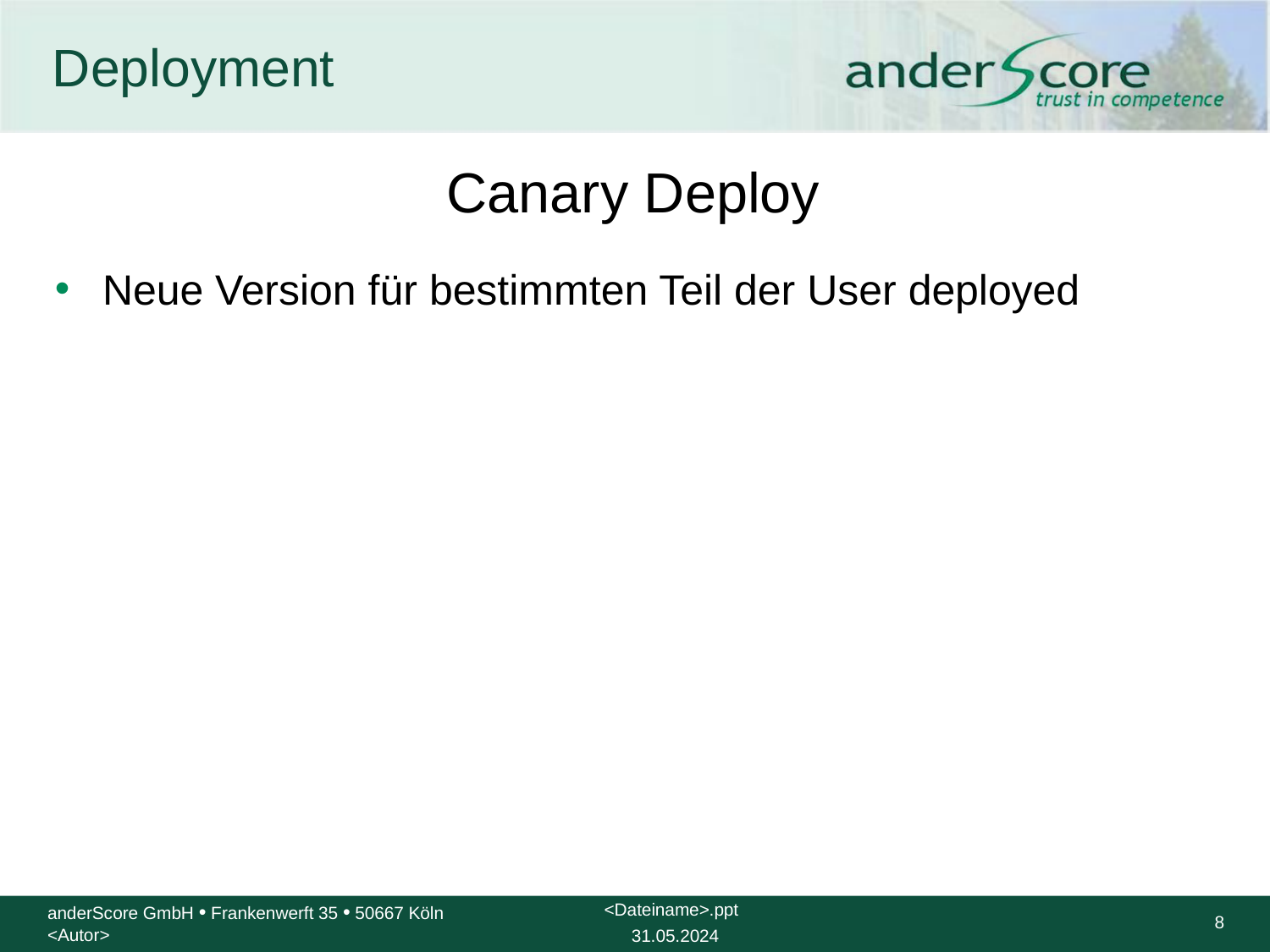

# Deployment
Canary Deploy
Neue Version für bestimmten Teil der User deployed